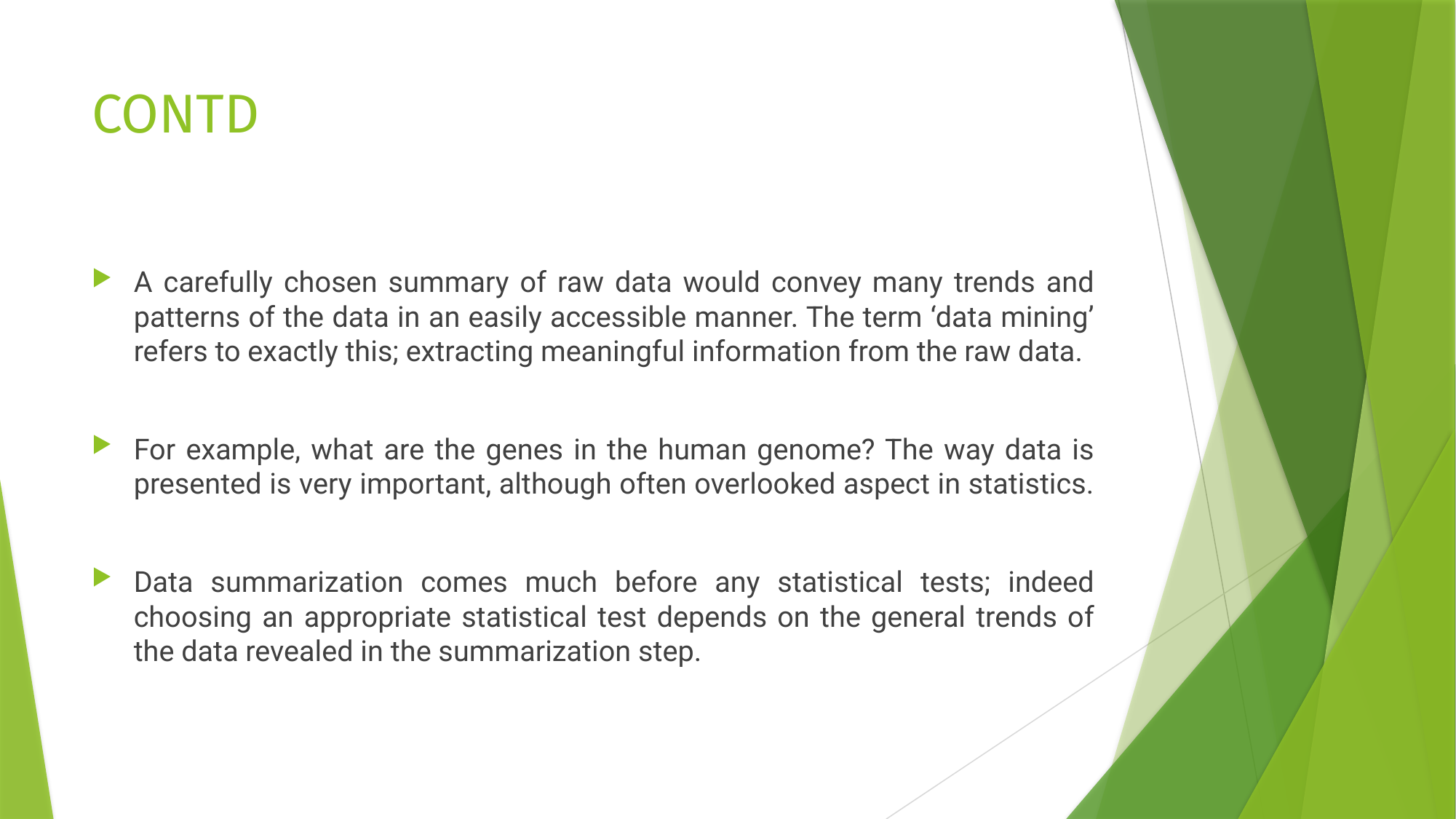

# CONTD
A carefully chosen summary of raw data would convey many trends and patterns of the data in an easily accessible manner. The term ‘data mining’ refers to exactly this; extracting meaningful information from the raw data.

For example, what are the genes in the human genome? The way data is presented is very important, although often overlooked aspect in statistics.

Data summarization comes much before any statistical tests; indeed choosing an appropriate statistical test depends on the general trends of the data revealed in the summarization step.